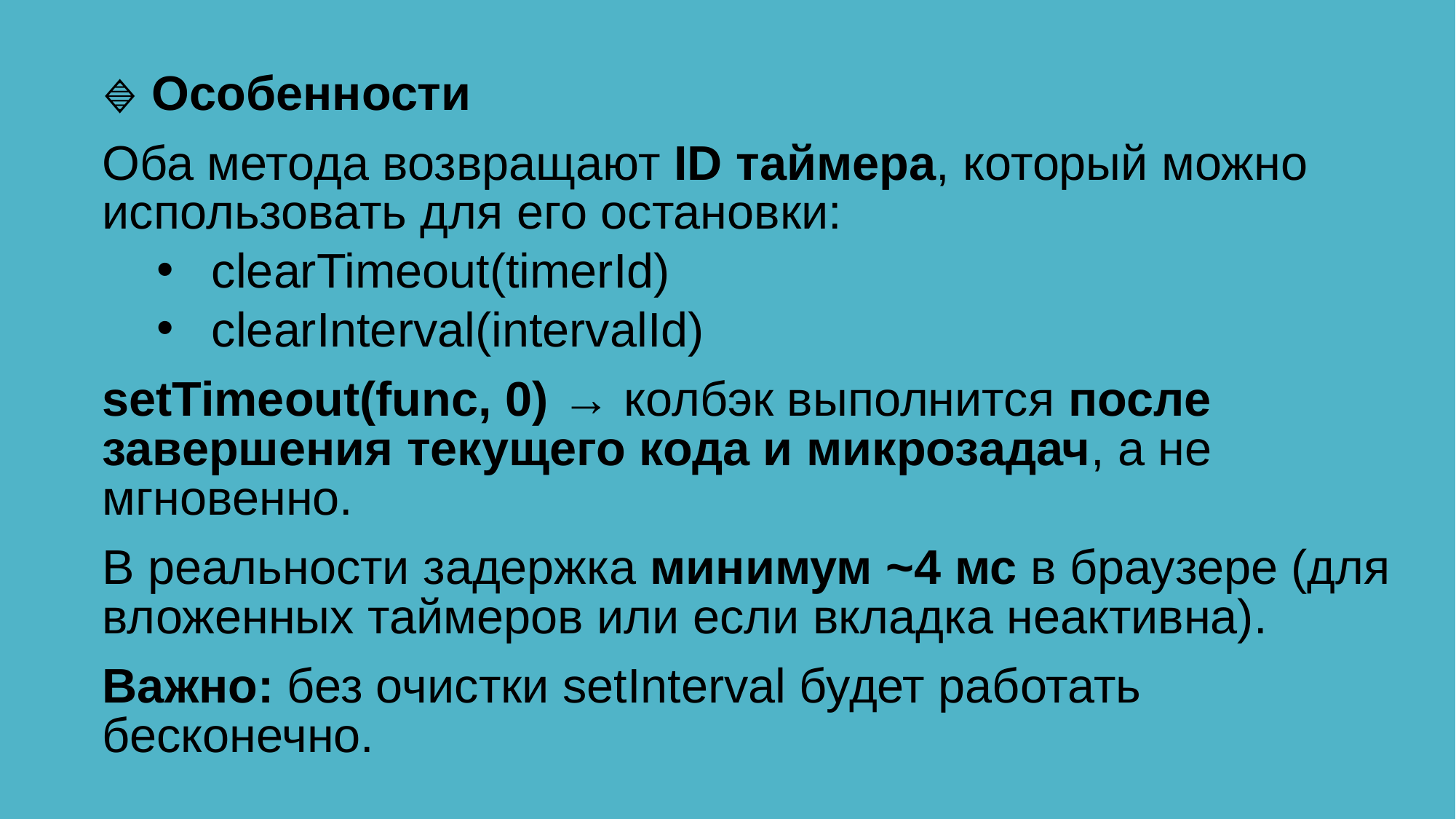

🔹 Особенности
Оба метода возвращают ID таймера, который можно использовать для его остановки:
clearTimeout(timerId)
clearInterval(intervalId)
setTimeout(func, 0) → колбэк выполнится после завершения текущего кода и микрозадач, а не мгновенно.
В реальности задержка минимум ~4 мс в браузере (для вложенных таймеров или если вкладка неактивна).
Важно: без очистки setInterval будет работать бесконечно.